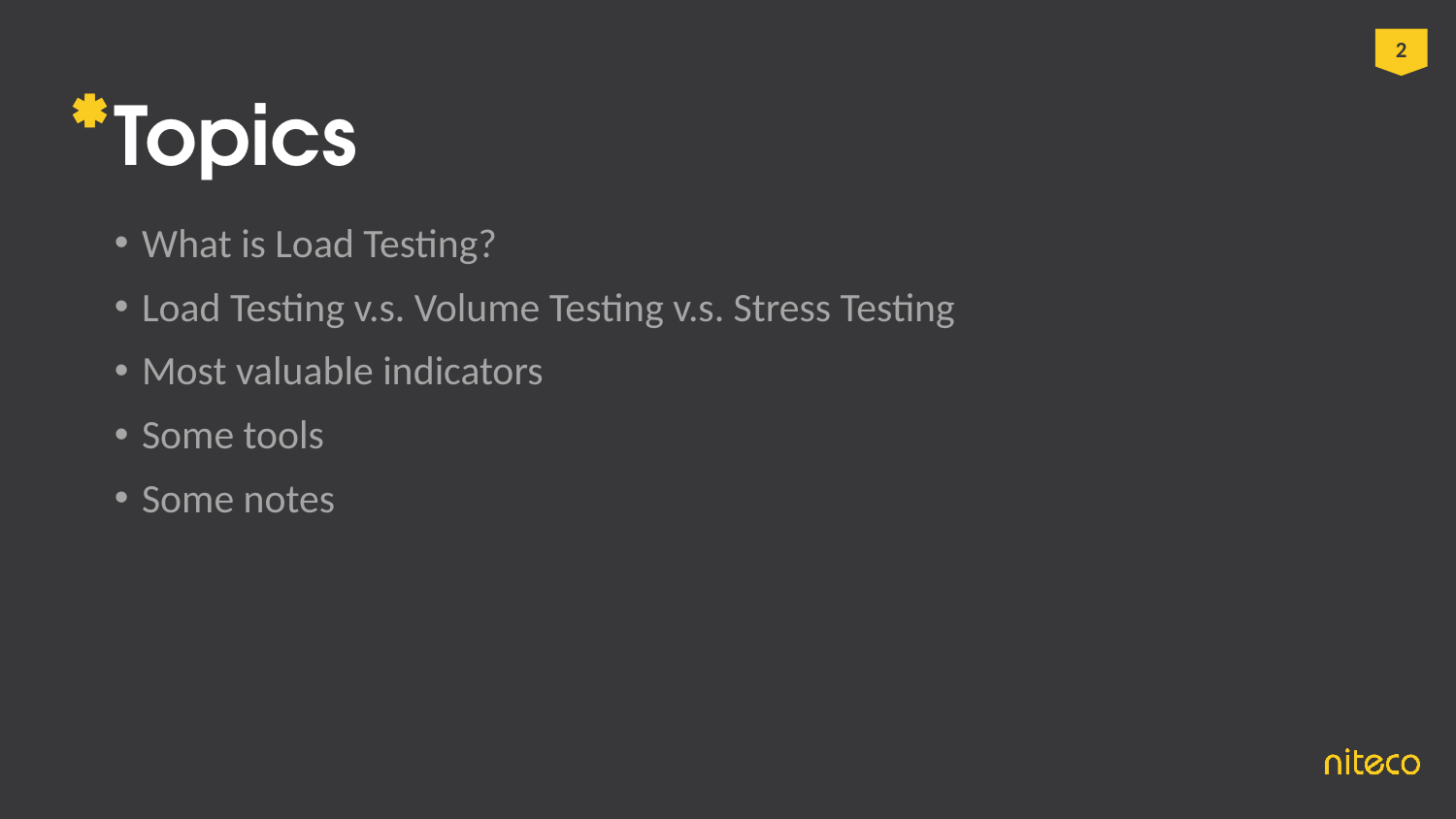

# Topics
What is Load Testing?
Load Testing v.s. Volume Testing v.s. Stress Testing
Most valuable indicators
Some tools
Some notes